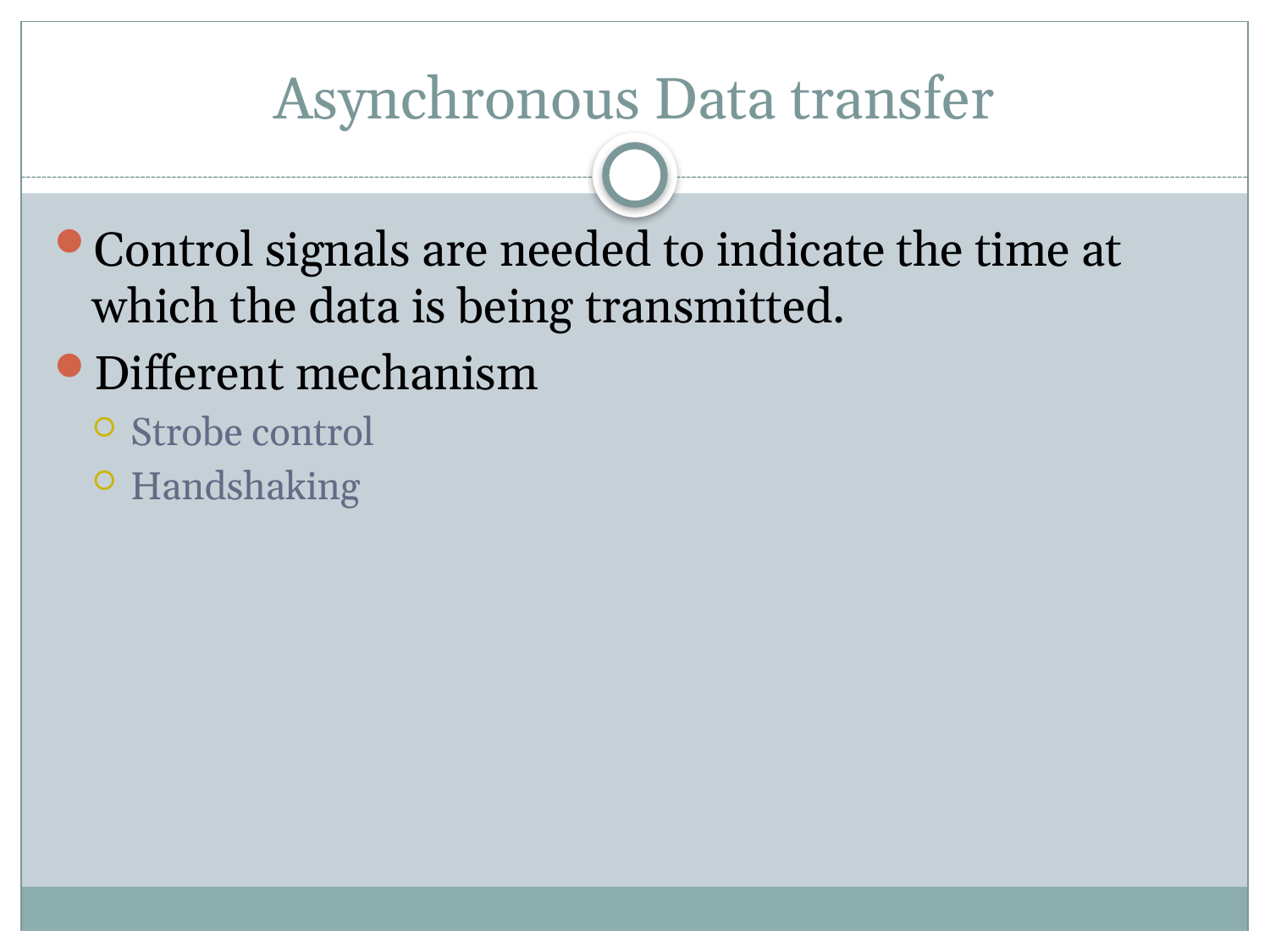

# Asynchronous Data transfer
Control signals are needed to indicate the time at which the data is being transmitted.
Different mechanism
Strobe control
Handshaking